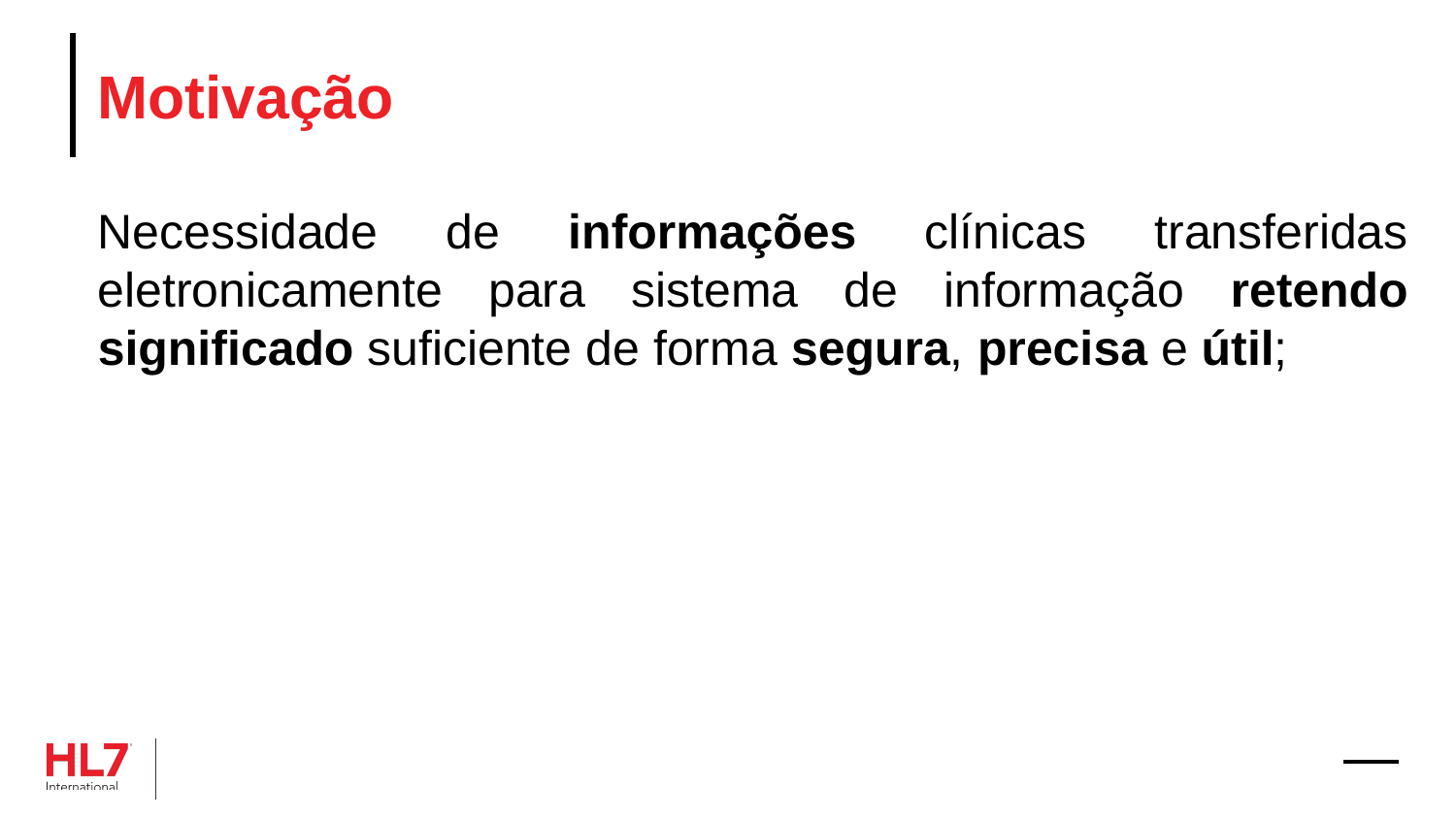

# Motivação
Necessidade de informações clínicas transferidas eletronicamente para sistema de informação retendo significado suficiente de forma segura, precisa e útil;